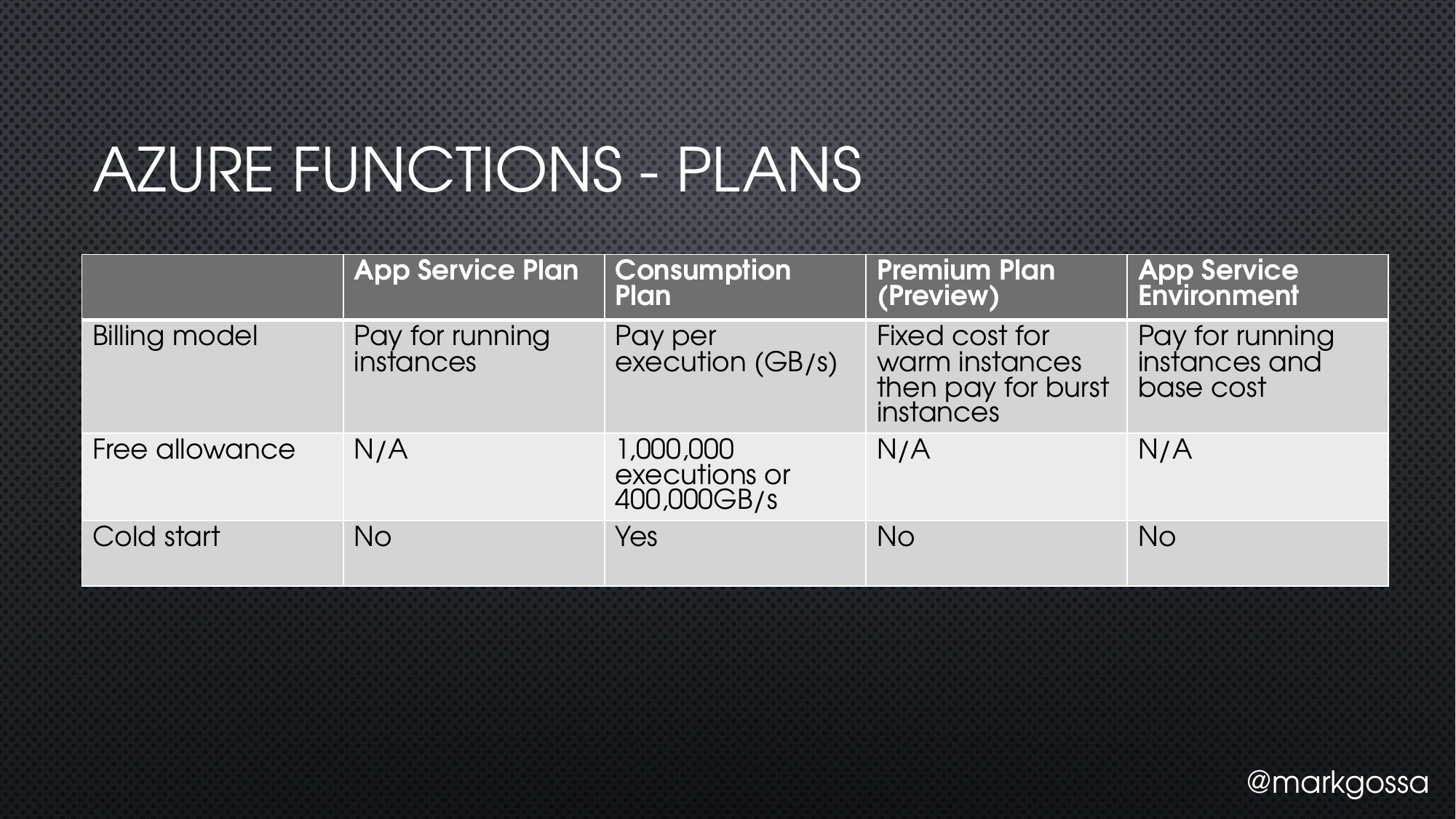

Azure Functions - Plans
|  | App Service Plan | Consumption Plan | Premium Plan (Preview) | App Service Environment |
| --- | --- | --- | --- | --- |
| Billing model | Pay for running instances | Pay per execution (GB/s) | Fixed cost for warm instances then pay for burst instances | Pay for running instances and base cost |
| Free allowance | N/A | 1,000,000 executions or 400,000GB/s | N/A | N/A |
| Cold start | No | Yes | No | No |